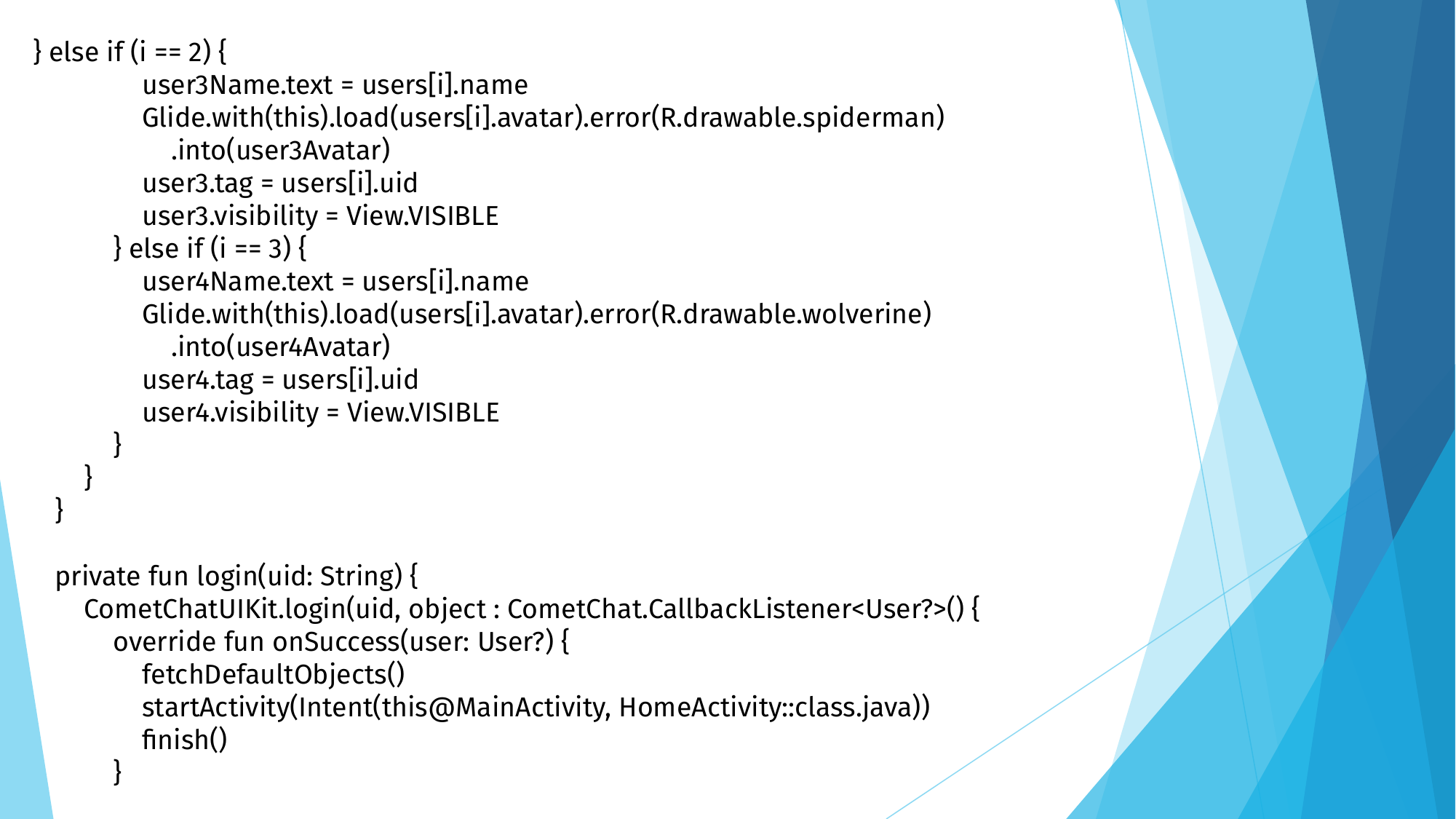

} else if (i == 2) {
                user3Name.text = users[i].name
                Glide.with(this).load(users[i].avatar).error(R.drawable.spiderman)
                    .into(user3Avatar)
                user3.tag = users[i].uid
                user3.visibility = View.VISIBLE
            } else if (i == 3) {
                user4Name.text = users[i].name
                Glide.with(this).load(users[i].avatar).error(R.drawable.wolverine)
                    .into(user4Avatar)
                user4.tag = users[i].uid
                user4.visibility = View.VISIBLE
            }
        }
    }

    private fun login(uid: String) {
        CometChatUIKit.login(uid, object : CometChat.CallbackListener<User?>() {
            override fun onSuccess(user: User?) {
                fetchDefaultObjects()
                startActivity(Intent(this@MainActivity, HomeActivity::class.java))
                finish()
            }